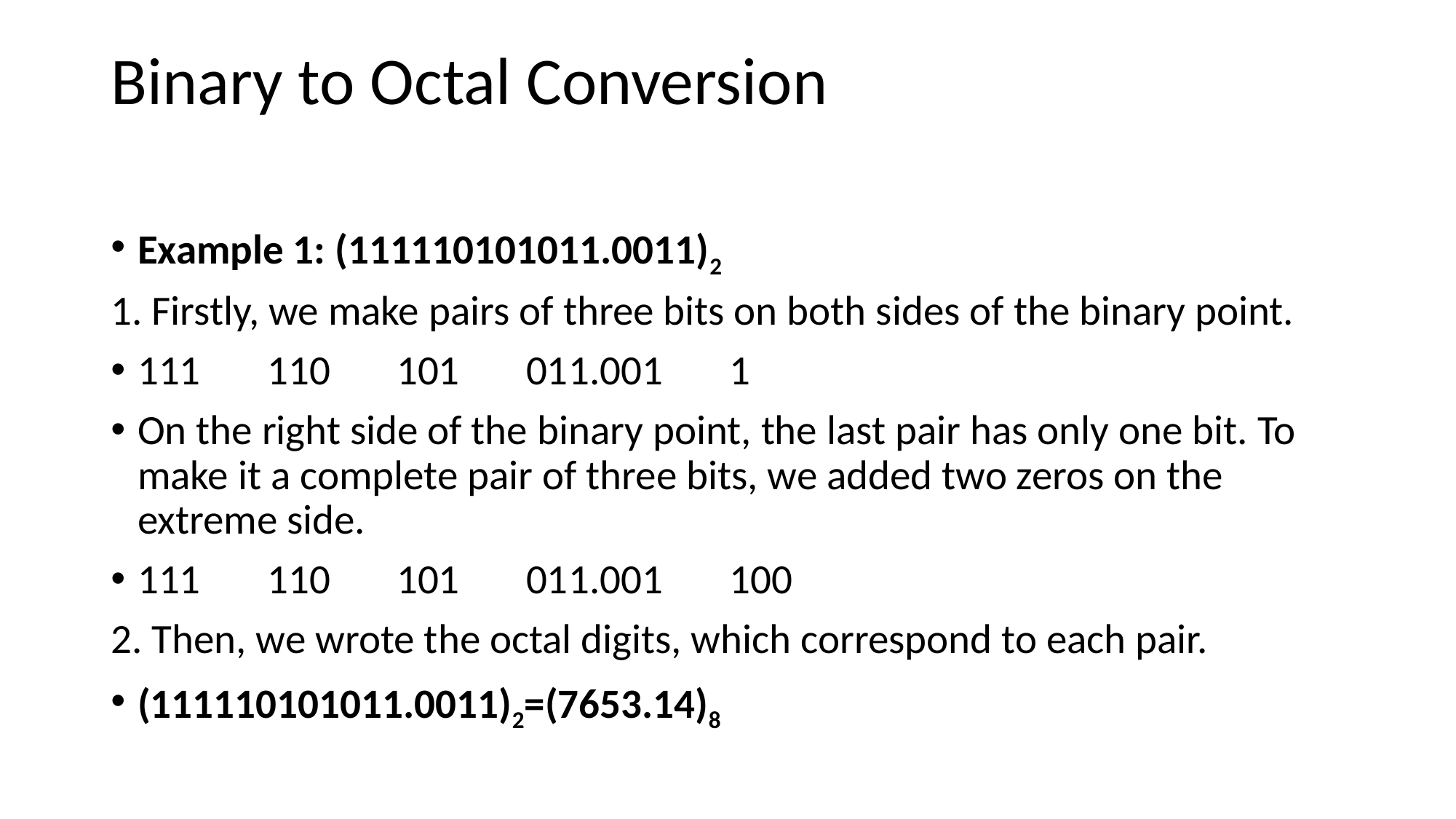

# Binary to Octal Conversion
Example 1: (111110101011.0011)2
1. Firstly, we make pairs of three bits on both sides of the binary point.
111       110       101       011.001       1
On the right side of the binary point, the last pair has only one bit. To make it a complete pair of three bits, we added two zeros on the extreme side.
111       110       101       011.001       100
2. Then, we wrote the octal digits, which correspond to each pair.
(111110101011.0011)2=(7653.14)8